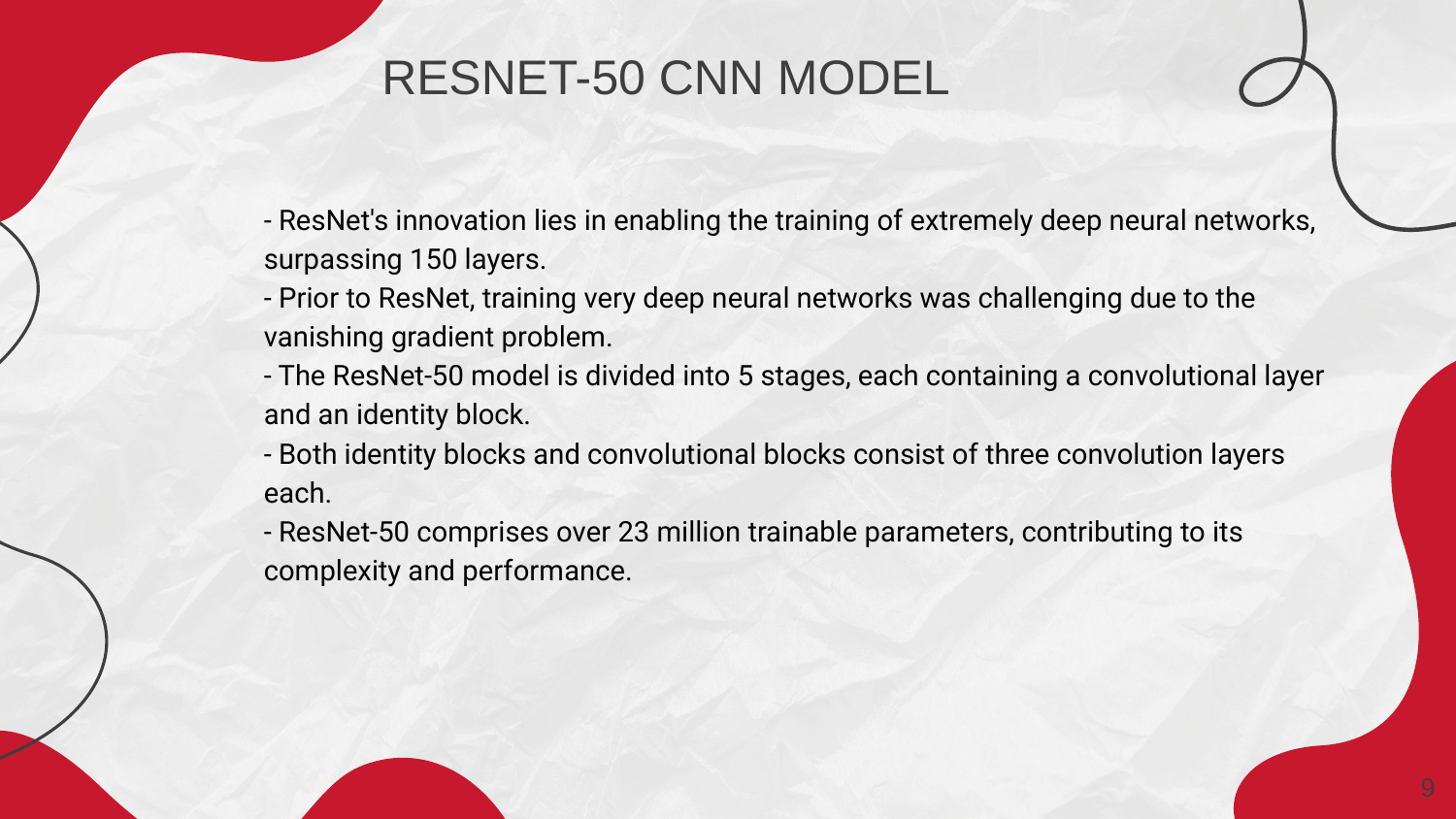

# RESNET-50 CNN MODEL
- ResNet's innovation lies in enabling the training of extremely deep neural networks, surpassing 150 layers.
- Prior to ResNet, training very deep neural networks was challenging due to the vanishing gradient problem.
- The ResNet-50 model is divided into 5 stages, each containing a convolutional layer and an identity block.
- Both identity blocks and convolutional blocks consist of three convolution layers each.
- ResNet-50 comprises over 23 million trainable parameters, contributing to its complexity and performance.

9